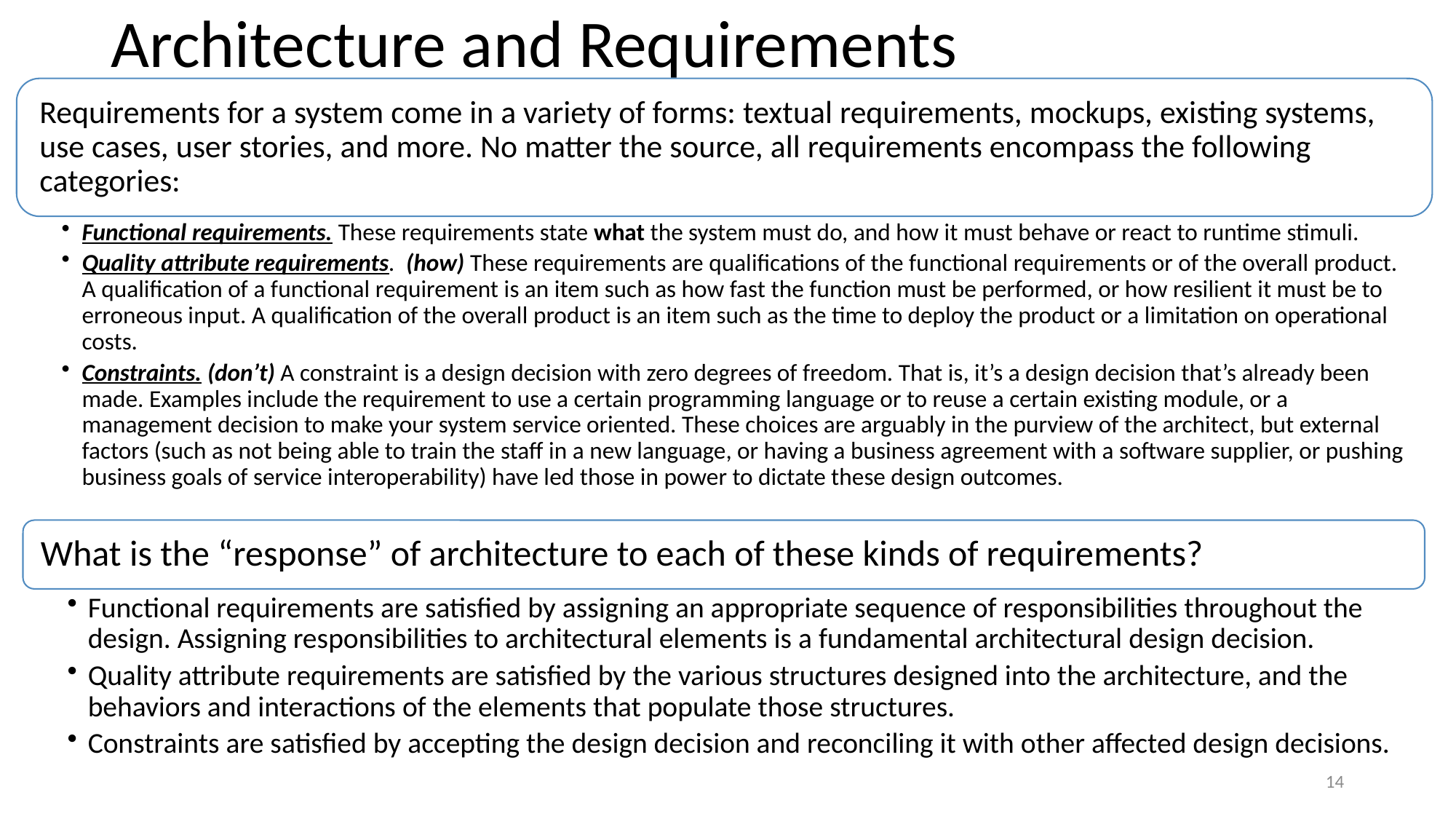

# Architecture and Requirements
Requirements for a system come in a variety of forms: textual requirements, mockups, existing systems, use cases, user stories, and more. No matter the source, all requirements encompass the following categories:
Functional requirements. These requirements state what the system must do, and how it must behave or react to runtime stimuli.
Quality attribute requirements.  (how) These requirements are qualifications of the functional requirements or of the overall product. A qualification of a functional requirement is an item such as how fast the function must be performed, or how resilient it must be to erroneous input. A qualification of the overall product is an item such as the time to deploy the product or a limitation on operational costs.
Constraints. (don’t) A constraint is a design decision with zero degrees of freedom. That is, it’s a design decision that’s already been made. Examples include the requirement to use a certain programming language or to reuse a certain existing module, or a management decision to make your system service oriented. These choices are arguably in the purview of the architect, but external factors (such as not being able to train the staff in a new language, or having a business agreement with a software supplier, or pushing business goals of service interoperability) have led those in power to dictate these design outcomes.
What is the “response” of architecture to each of these kinds of requirements?
Functional requirements are satisfied by assigning an appropriate sequence of responsibilities throughout the design. Assigning responsibilities to architectural elements is a fundamental architectural design decision.
Quality attribute requirements are satisfied by the various structures designed into the architecture, and the behaviors and interactions of the elements that populate those structures.
Constraints are satisfied by accepting the design decision and reconciling it with other affected design decisions.
14